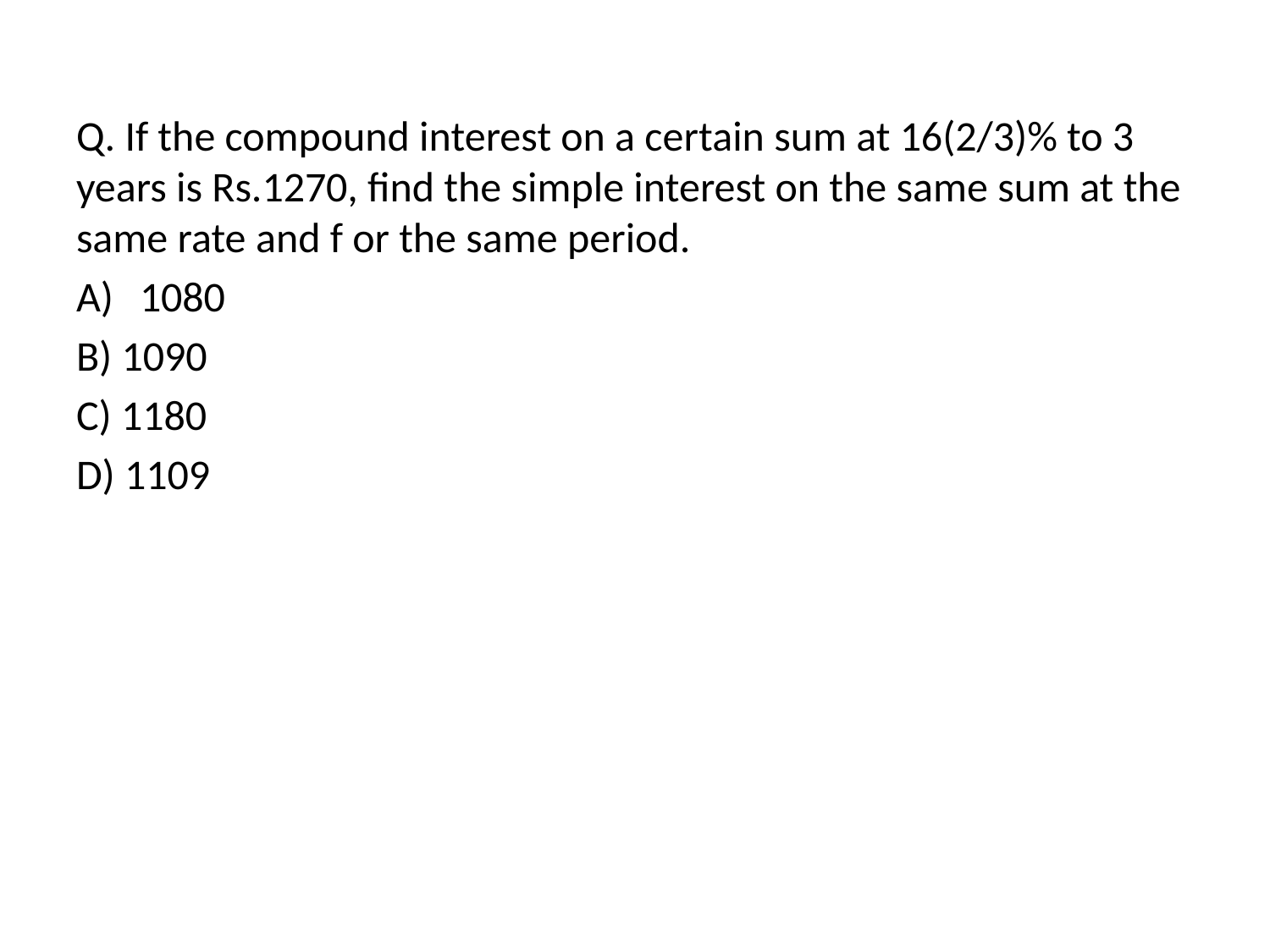

Q. If the compound interest on a certain sum at 16(2/3)% to 3 years is Rs.1270, find the simple interest on the same sum at the same rate and f or the same period.
1080
B) 1090
C) 1180
D) 1109